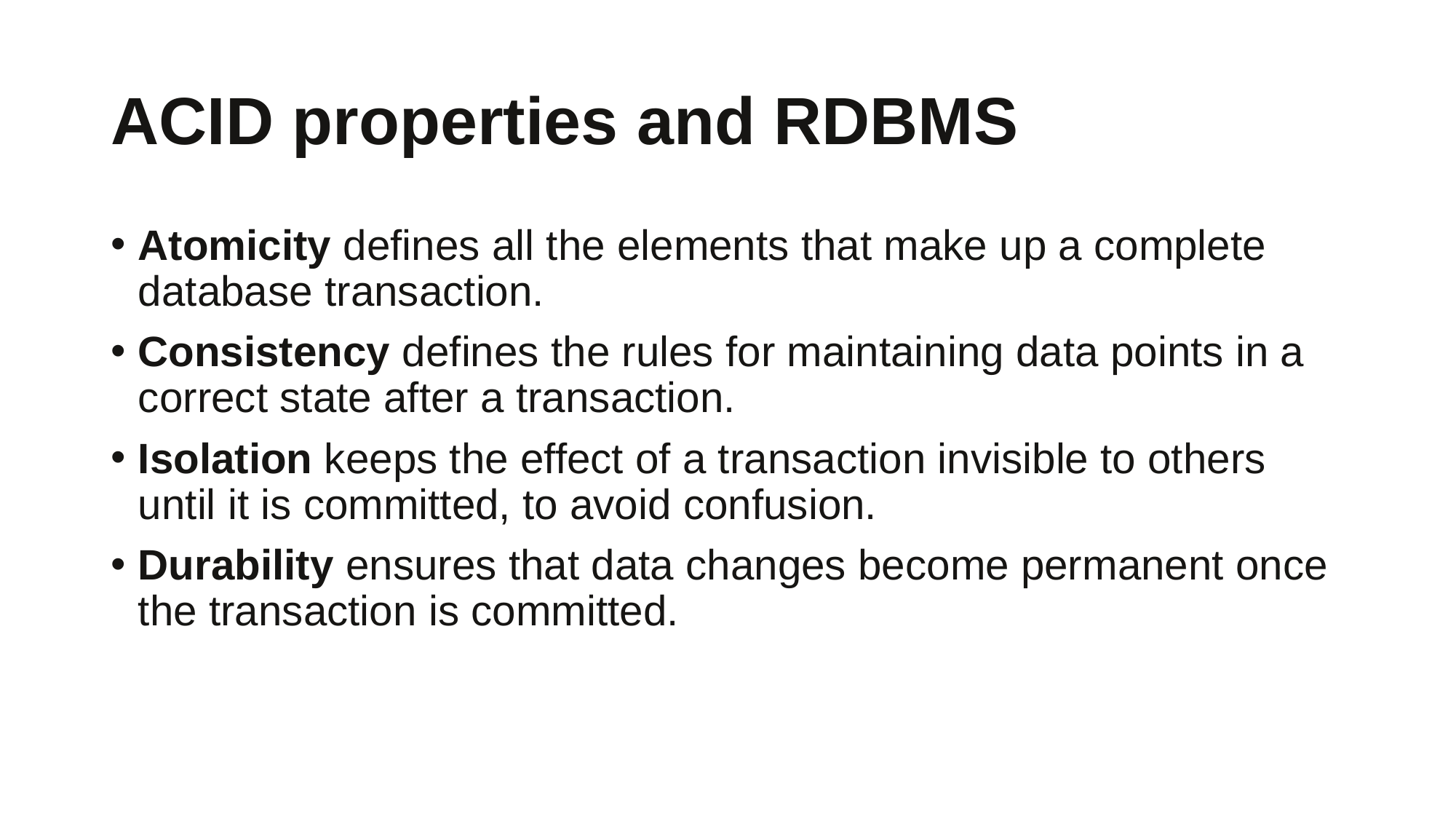

# ACID properties and RDBMS
Atomicity defines all the elements that make up a complete database transaction.
Consistency defines the rules for maintaining data points in a correct state after a transaction.
Isolation keeps the effect of a transaction invisible to others until it is committed, to avoid confusion.
Durability ensures that data changes become permanent once the transaction is committed.